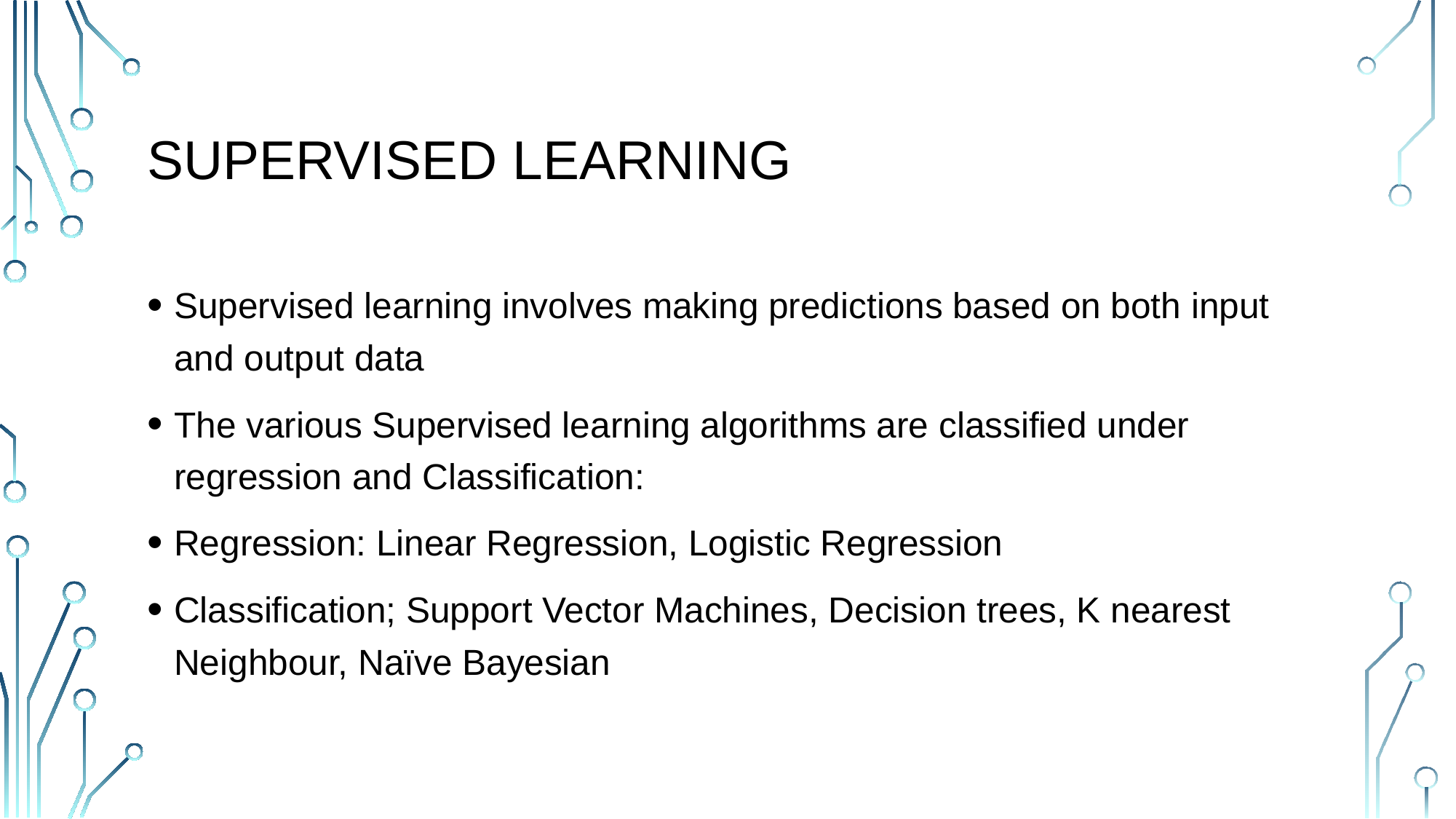

# SUPERVISED LEARNING
Supervised learning involves making predictions based on both input and output data
The various Supervised learning algorithms are classified under regression and Classification:
Regression: Linear Regression, Logistic Regression
Classification; Support Vector Machines, Decision trees, K nearest Neighbour, Naïve Bayesian